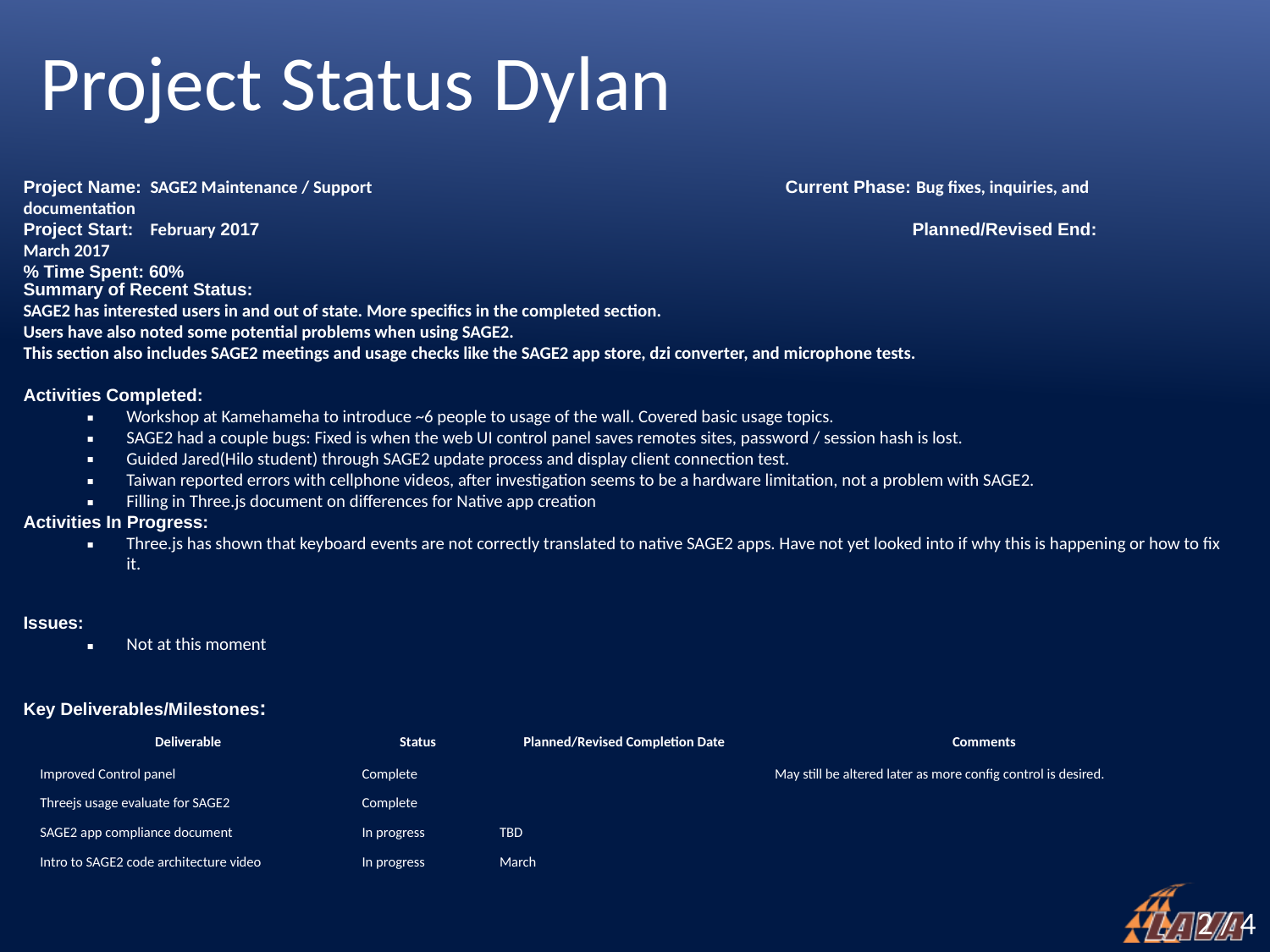

# Project Status Dylan
Project Name:	SAGE2 Maintenance / Support				Current Phase: Bug fixes, inquiries, and documentation
Project Start:	February 2017						Planned/Revised End: March 2017
% Time Spent: 60%

Summary of Recent Status:
SAGE2 has interested users in and out of state. More specifics in the completed section.
Users have also noted some potential problems when using SAGE2.
This section also includes SAGE2 meetings and usage checks like the SAGE2 app store, dzi converter, and microphone tests.

Activities Completed:
Workshop at Kamehameha to introduce ~6 people to usage of the wall. Covered basic usage topics.
SAGE2 had a couple bugs: Fixed is when the web UI control panel saves remotes sites, password / session hash is lost.
Guided Jared(Hilo student) through SAGE2 update process and display client connection test.
Taiwan reported errors with cellphone videos, after investigation seems to be a hardware limitation, not a problem with SAGE2.
Filling in Three.js document on differences for Native app creation
Activities In Progress:
Three.js has shown that keyboard events are not correctly translated to native SAGE2 apps. Have not yet looked into if why this is happening or how to fix it.

Issues:
Not at this moment
Key Deliverables/Milestones:
| Deliverable | Status | Planned/Revised Completion Date | Comments |
| --- | --- | --- | --- |
| Improved Control panel | Complete |  | May still be altered later as more config control is desired. |
| Threejs usage evaluate for SAGE2 | Complete |  |  |
| SAGE2 app compliance document | In progress | TBD |  |
| Intro to SAGE2 code architecture video | In progress | March |  |

		         2 / 4